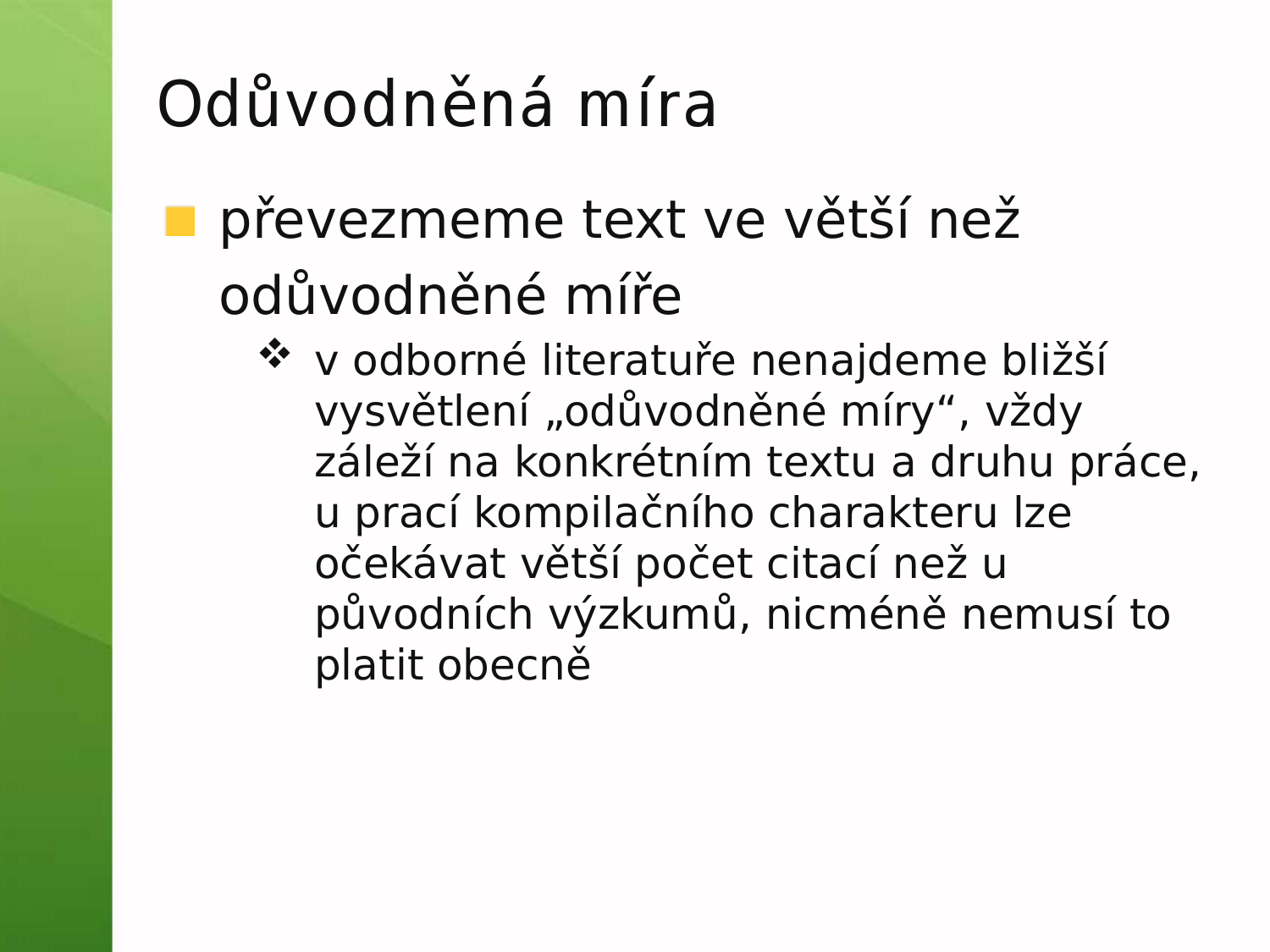

# Odůvodněná míra
převezmeme text ve větší než odůvodněné míře
v odborné literatuře nenajdeme bližší vysvětlení „odůvodněné míry“, vždy záleží na konkrétním textu a druhu práce, u prací kompilačního charakteru lze očekávat větší počet citací než u původních výzkumů, nicméně nemusí to platit obecně